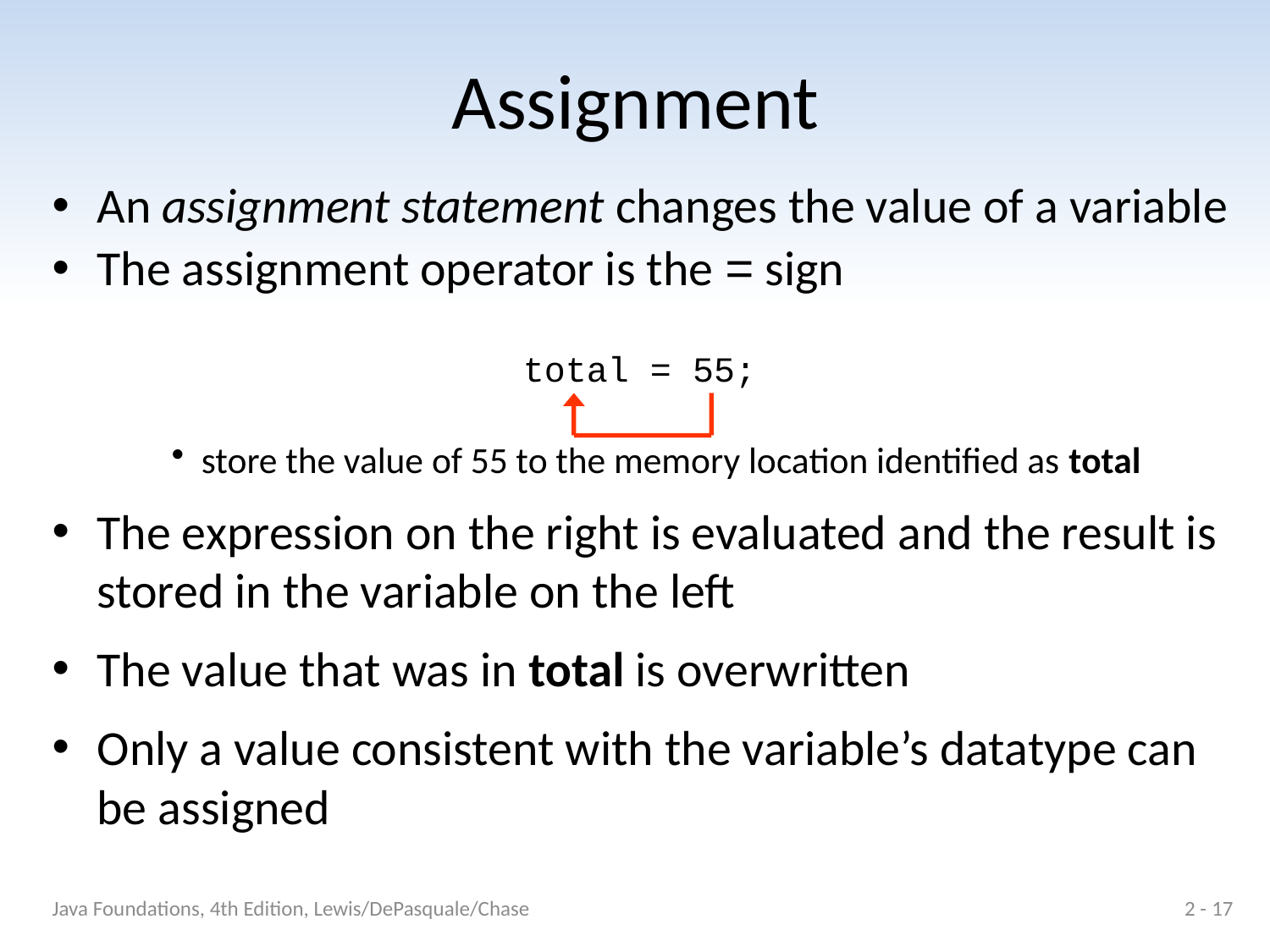

# Assignment
An assignment statement changes the value of a variable
The assignment operator is the = sign

store the value of 55 to the memory location identified as total
The expression on the right is evaluated and the result is stored in the variable on the left
The value that was in total is overwritten
Only a value consistent with the variable’s datatype can be assigned

total = 55;

Java Foundations, 4th Edition, Lewis/DePasquale/Chase
2 - 17